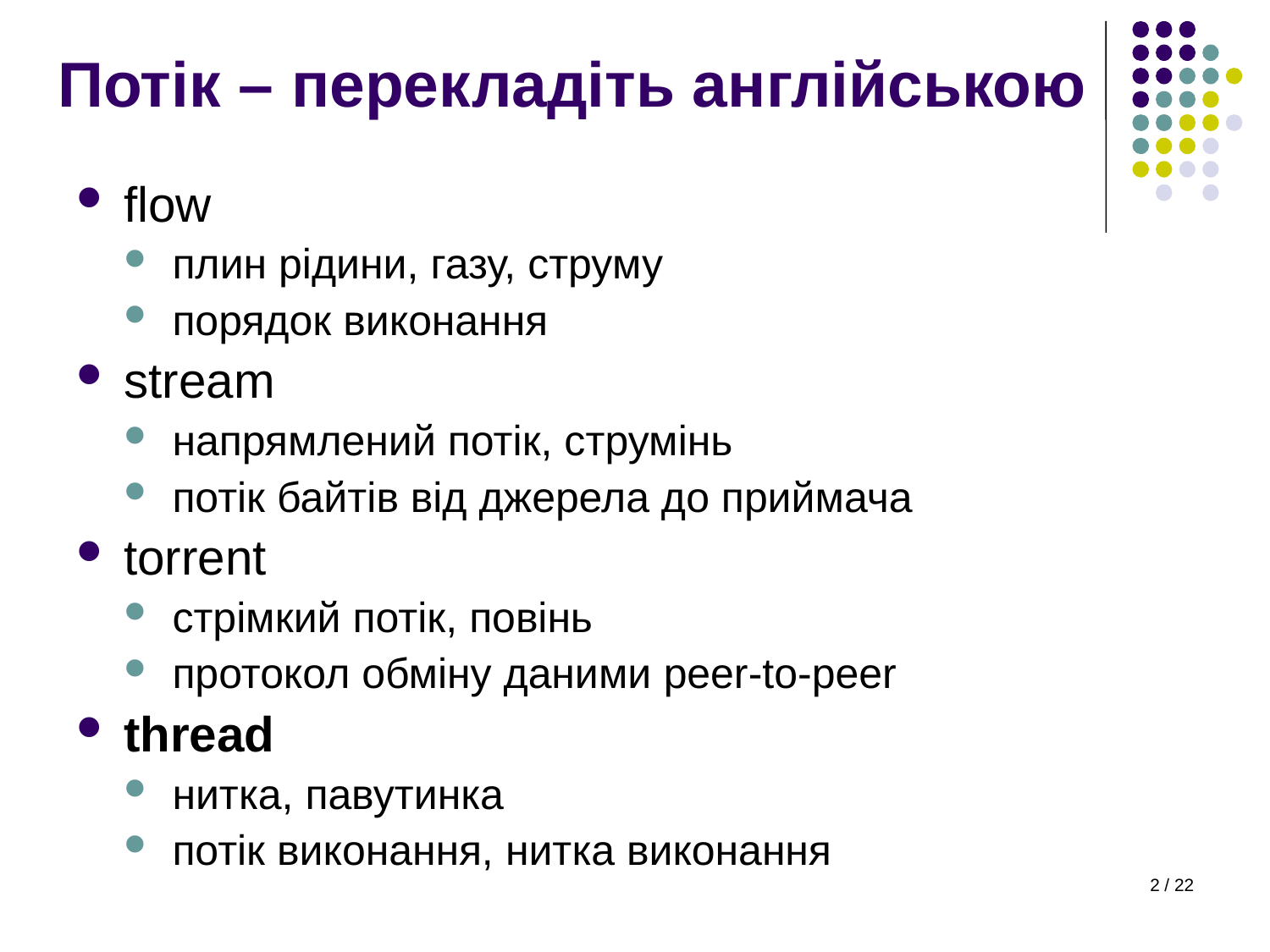

# Потік – перекладіть англійською
flow
плин рідини, газу, струму
порядок виконання
stream
напрямлений потік, струмінь
потік байтів від джерела до приймача
torrent
стрімкий потік, повінь
протокол обміну даними peer-to-peer
thread
нитка, павутинка
потік виконання, нитка виконання

2 / 22